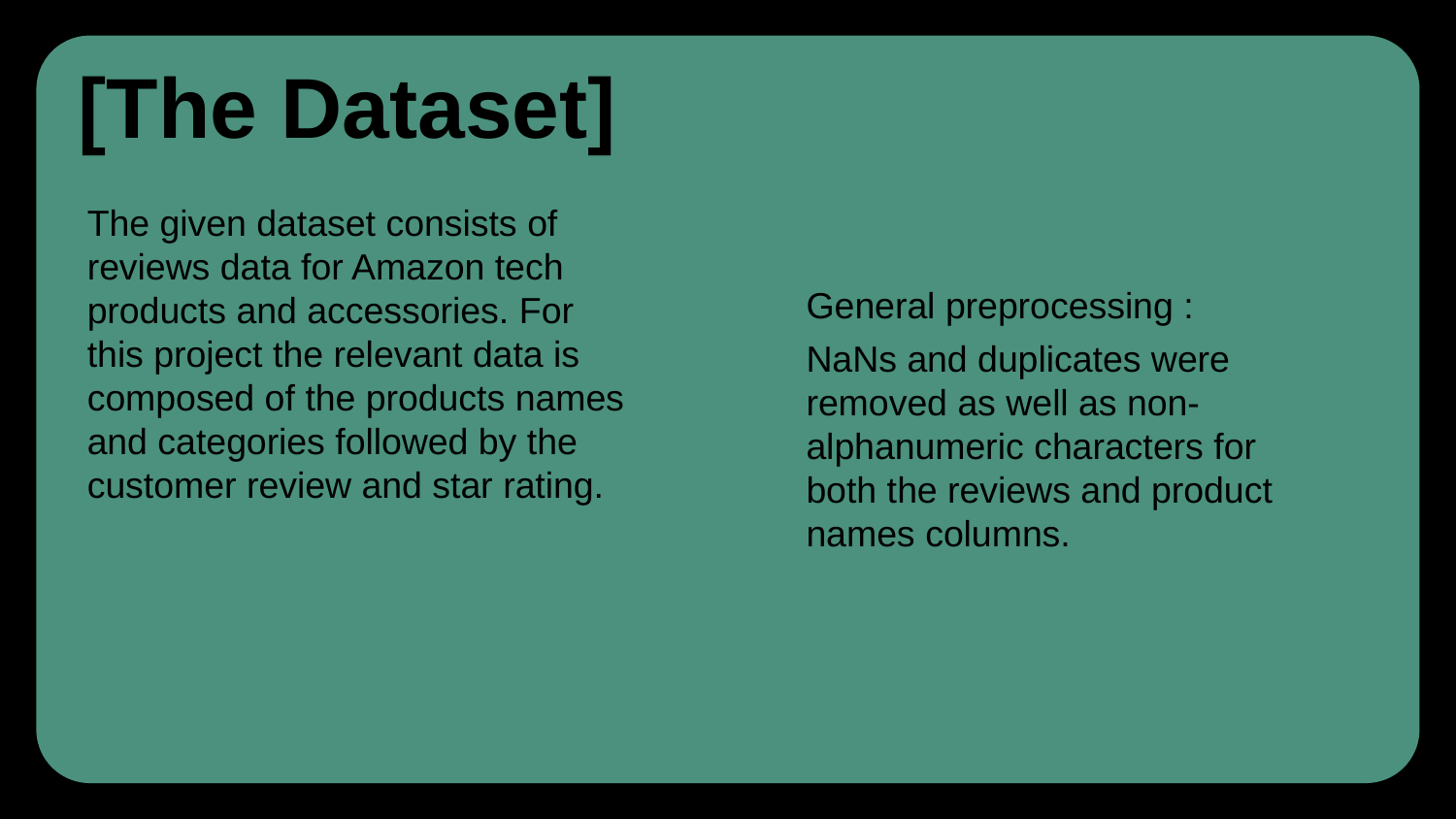

# [The Dataset]
The given dataset consists of reviews data for Amazon tech products and accessories. For this project the relevant data is composed of the products names and categories followed by the customer review and star rating.
General preprocessing :

NaNs and duplicates were removed as well as non-alphanumeric characters for both the reviews and product names columns.

3